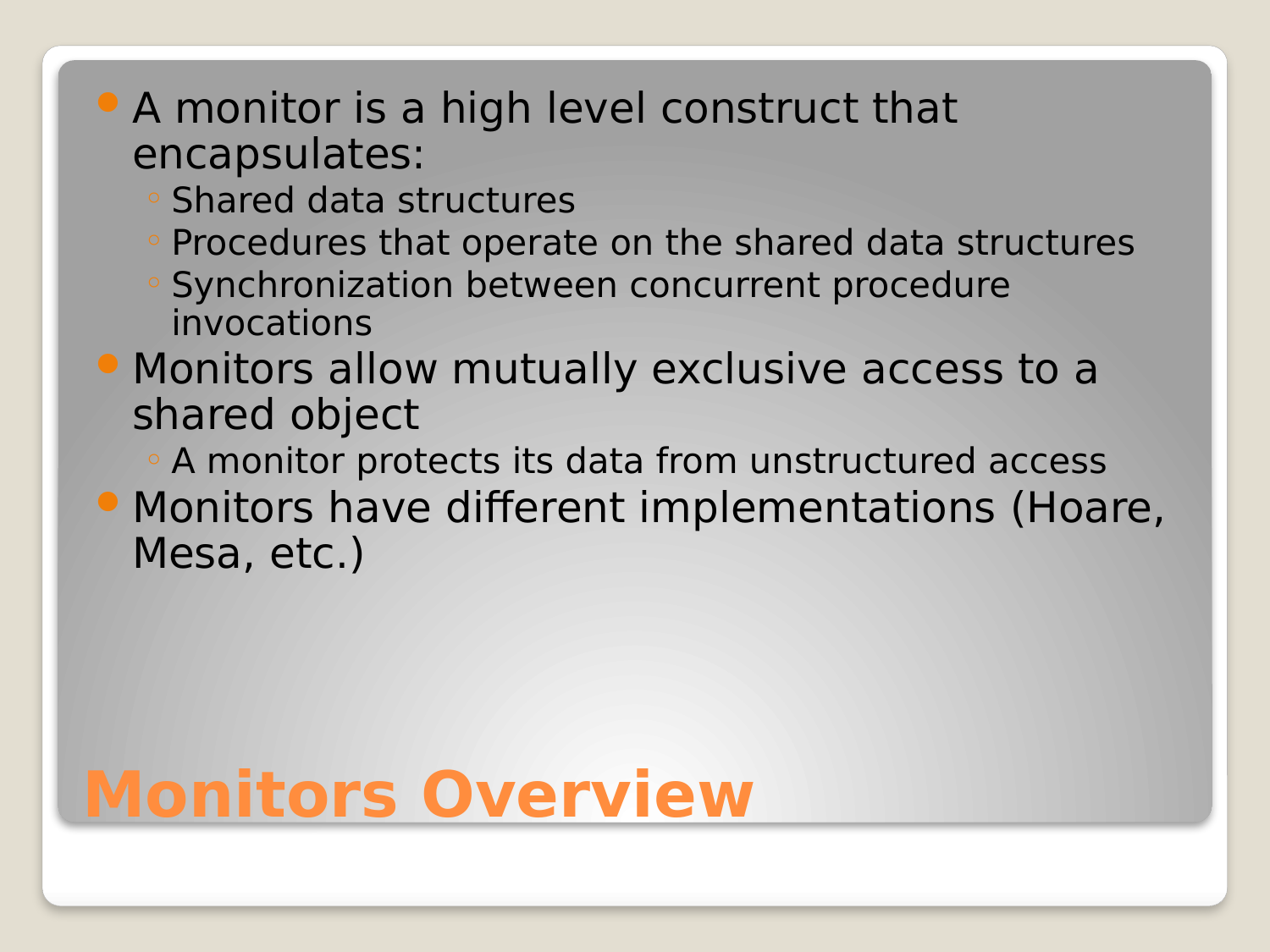

A monitor is a high level construct that encapsulates:
Shared data structures
Procedures that operate on the shared data structures
Synchronization between concurrent procedure invocations
Monitors allow mutually exclusive access to a shared object
A monitor protects its data from unstructured access
Monitors have different implementations (Hoare, Mesa, etc.)

# Monitors Overview